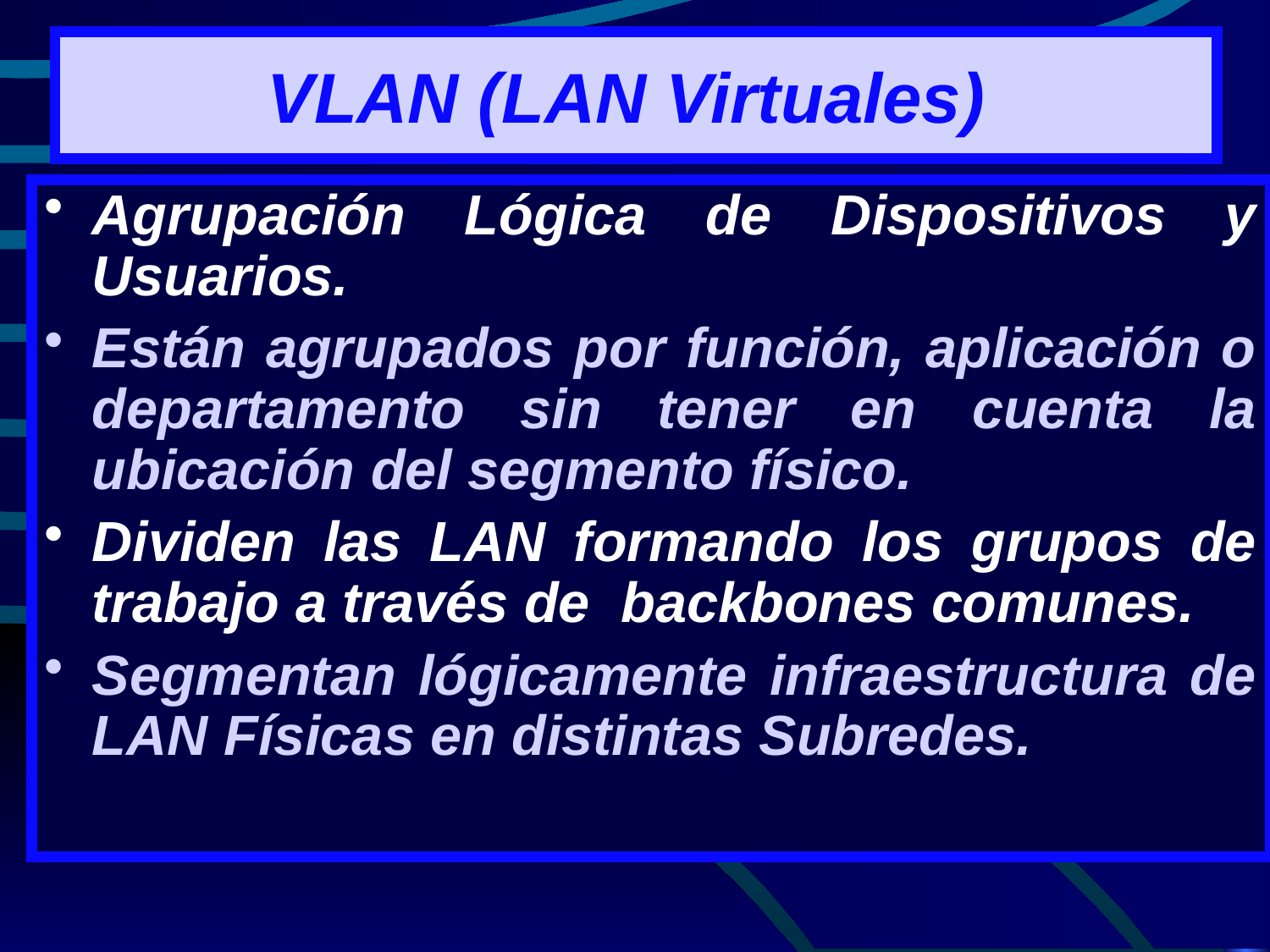

# VLAN (LAN Virtuales)
Agrupación Lógica de Dispositivos y Usuarios.
Están agrupados por función, aplicación o departamento sin tener en cuenta la ubicación del segmento físico.
Dividen las LAN formando los grupos de trabajo a través de  backbones comunes.
Segmentan lógicamente infraestructura de LAN Físicas en distintas Subredes.